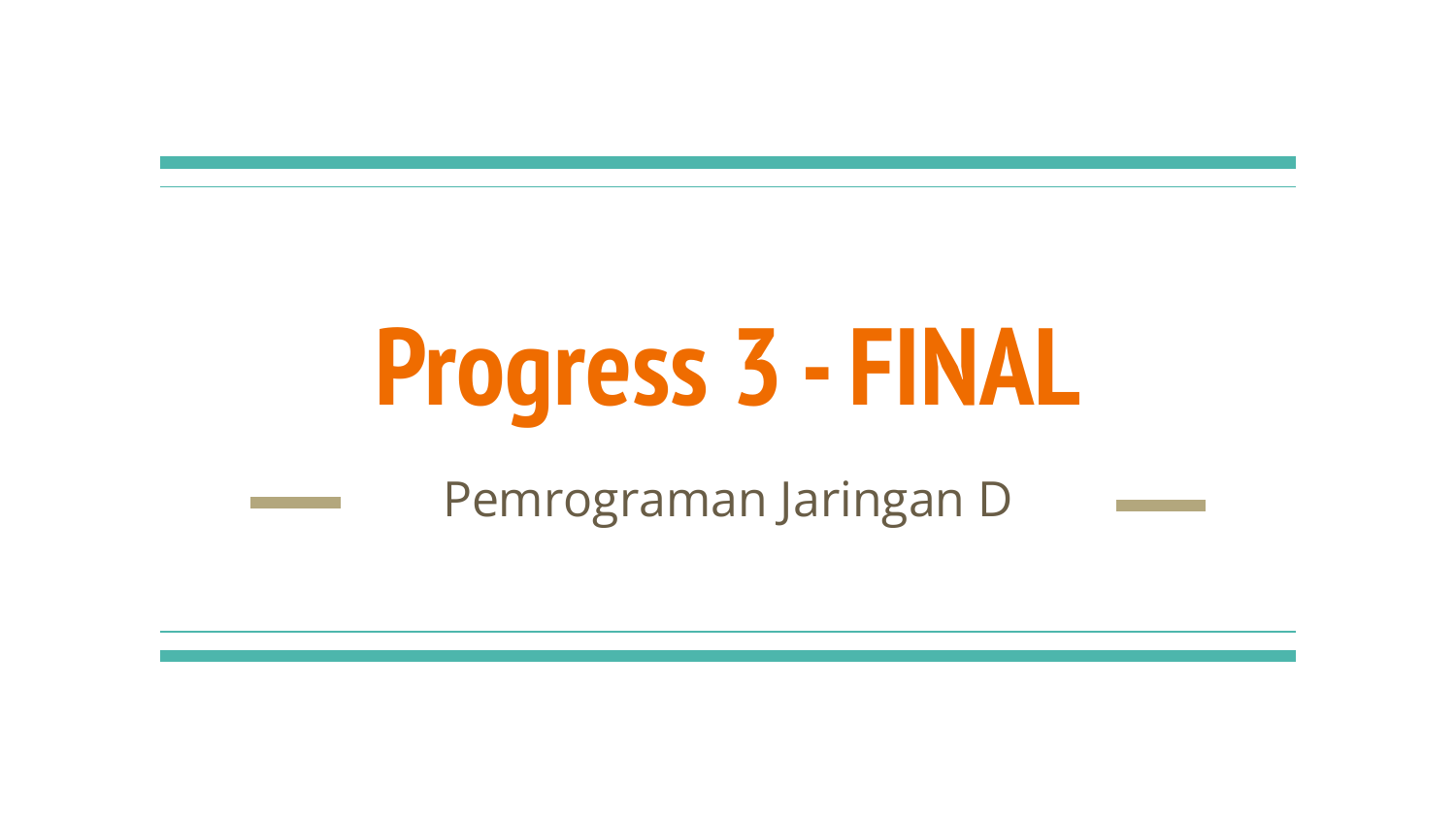

# Progress 3 - FINAL
Pemrograman Jaringan D